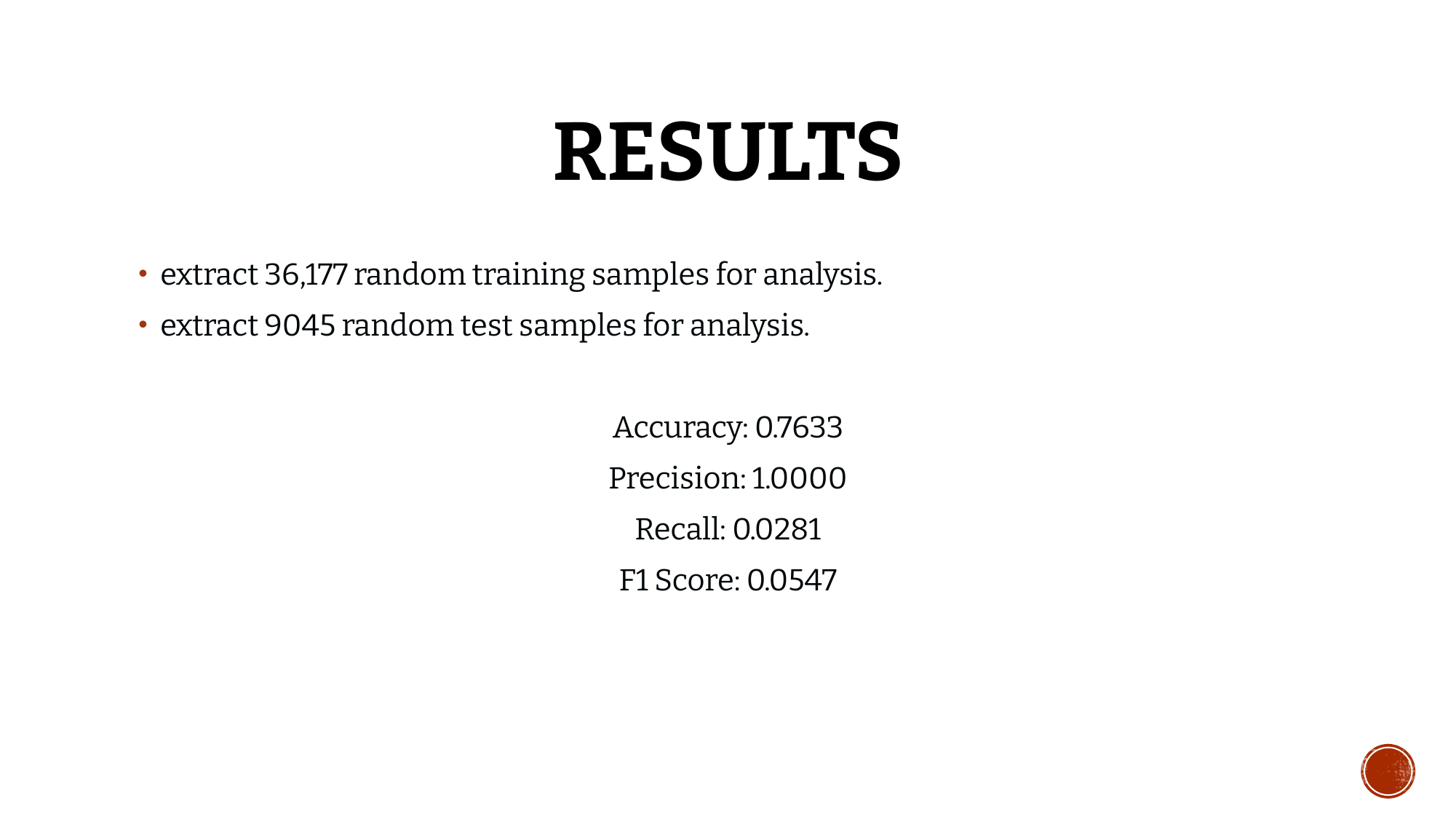

# Results
extract 36,177 random training samples for analysis.
extract 9045 random test samples for analysis.

Accuracy: 0.7633
Precision: 1.0000
Recall: 0.0281
F1 Score: 0.0547